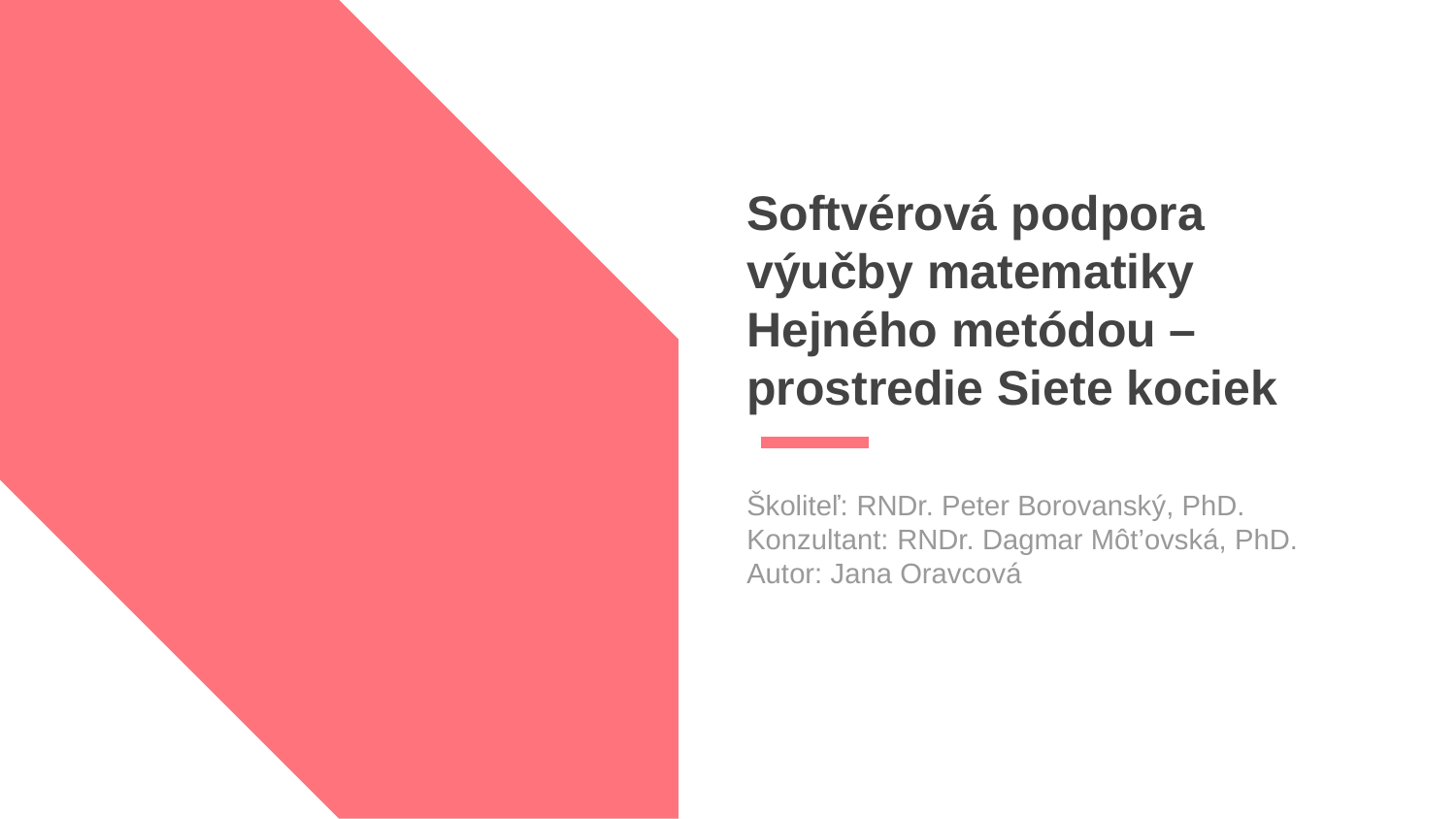

# Softvérová podpora výučby matematiky Hejného metódou – prostredie Siete kociek
Školiteľ: RNDr. Peter Borovanský, PhD.
Konzultant: RNDr. Dagmar Môt’ovská, PhD.
Autor: Jana Oravcová